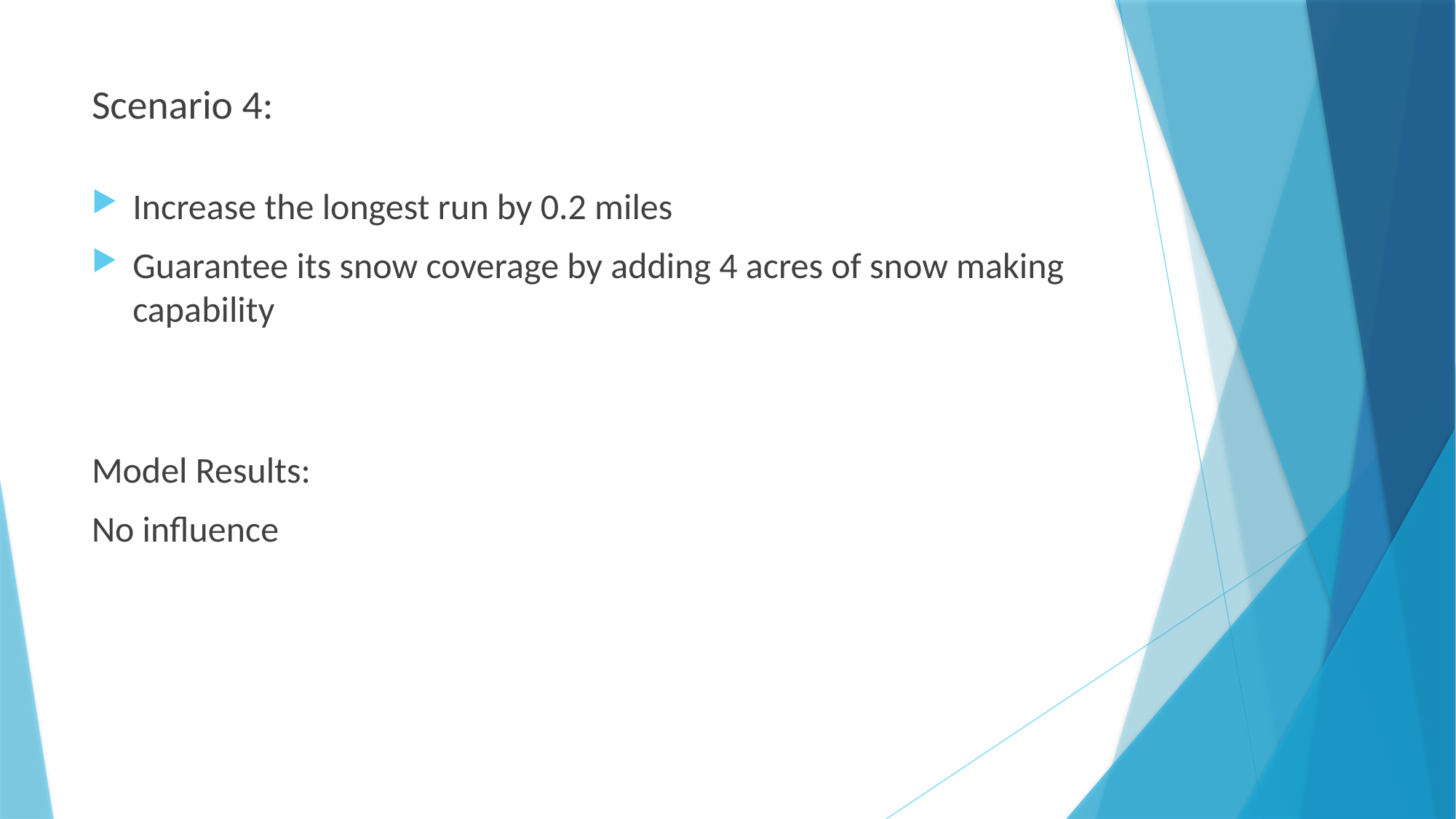

# Scenario 4:
Increase the longest run by 0.2 miles
Guarantee its snow coverage by adding 4 acres of snow making capability
Model Results:
No influence